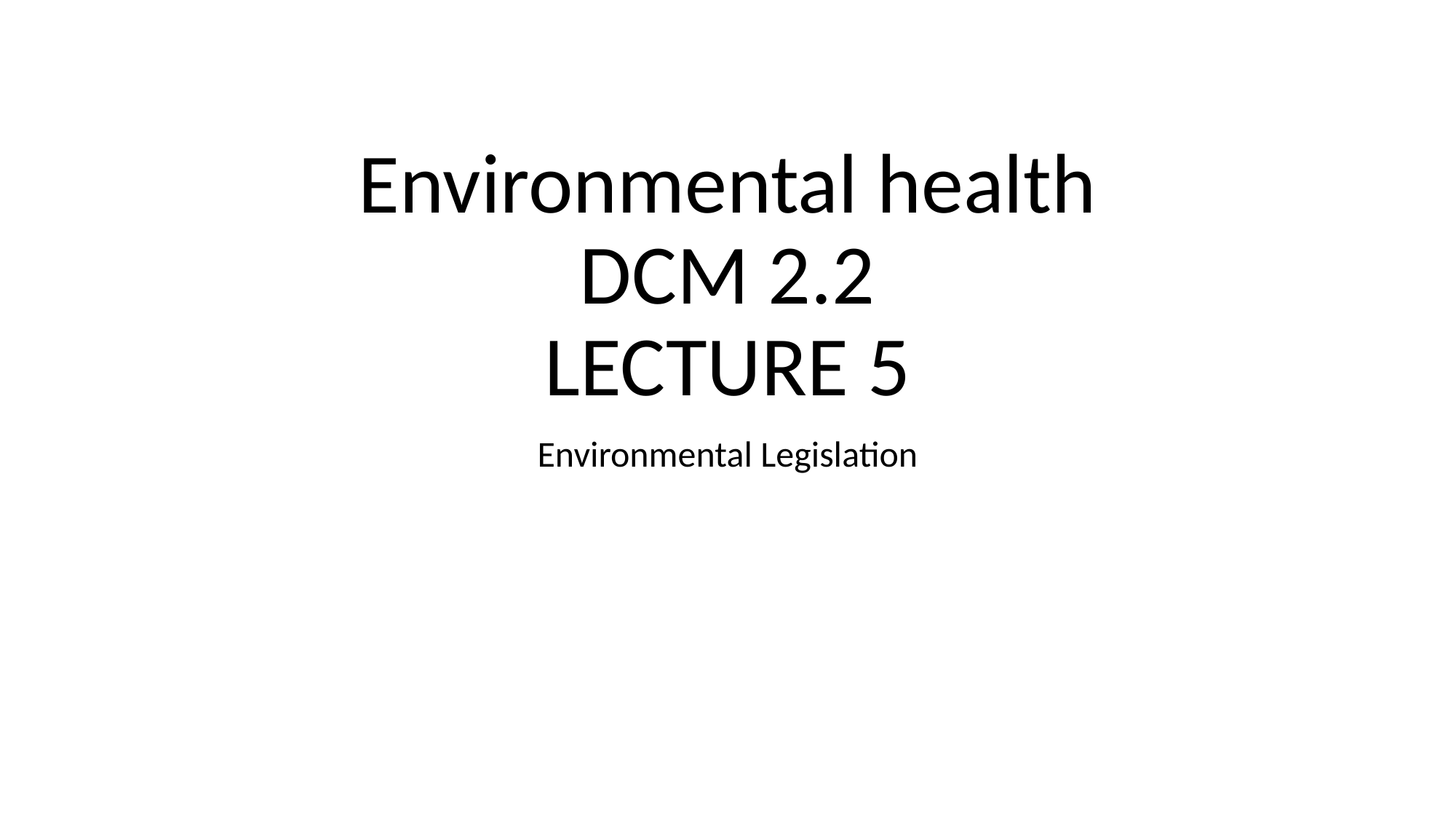

# Environmental health DCM 2.2 LECTURE 5
Environmental Legislation